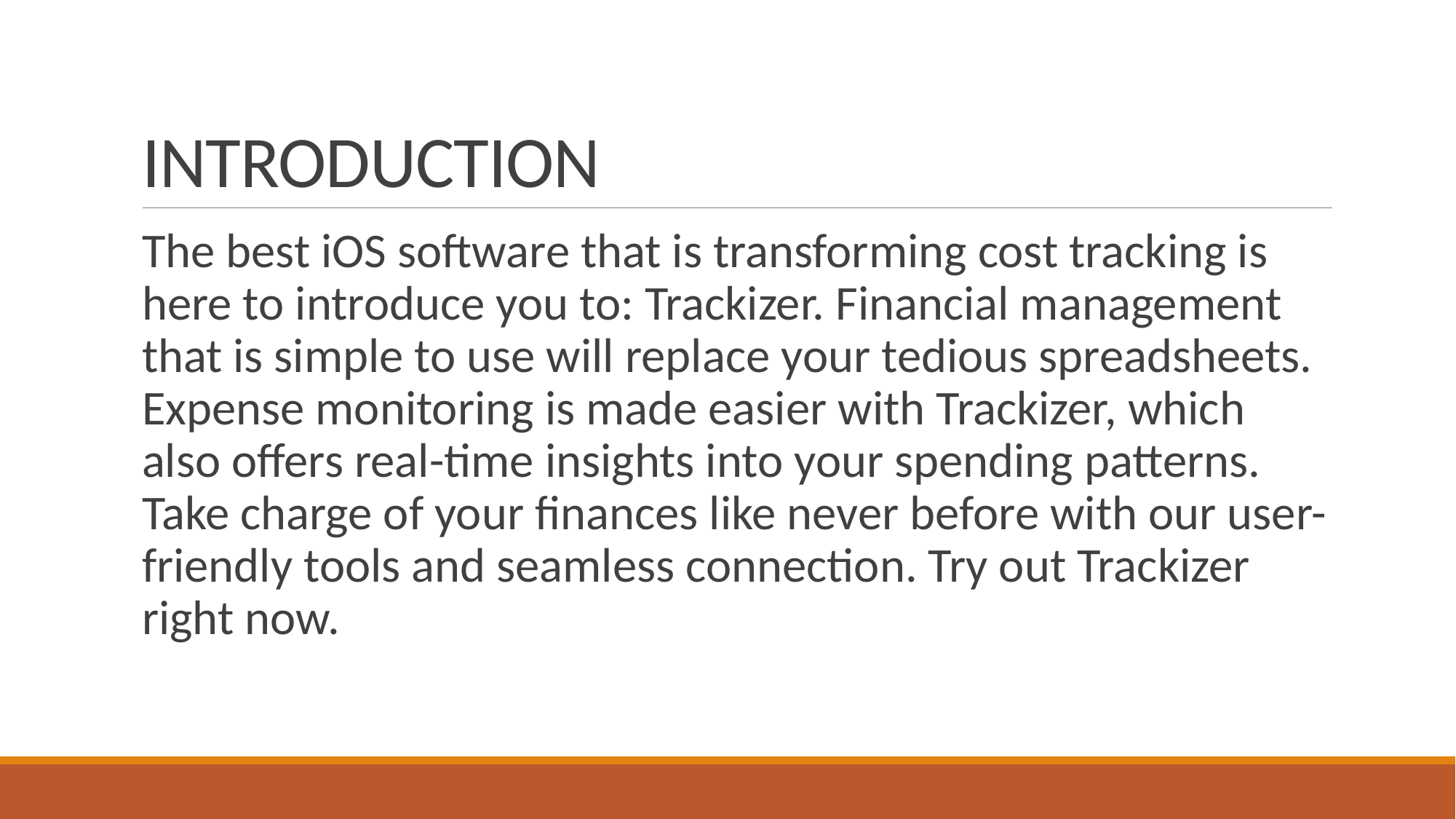

# INTRODUCTION
The best iOS software that is transforming cost tracking is here to introduce you to: Trackizer. Financial management that is simple to use will replace your tedious spreadsheets. Expense monitoring is made easier with Trackizer, which also offers real-time insights into your spending patterns. Take charge of your finances like never before with our user-friendly tools and seamless connection. Try out Trackizer right now.